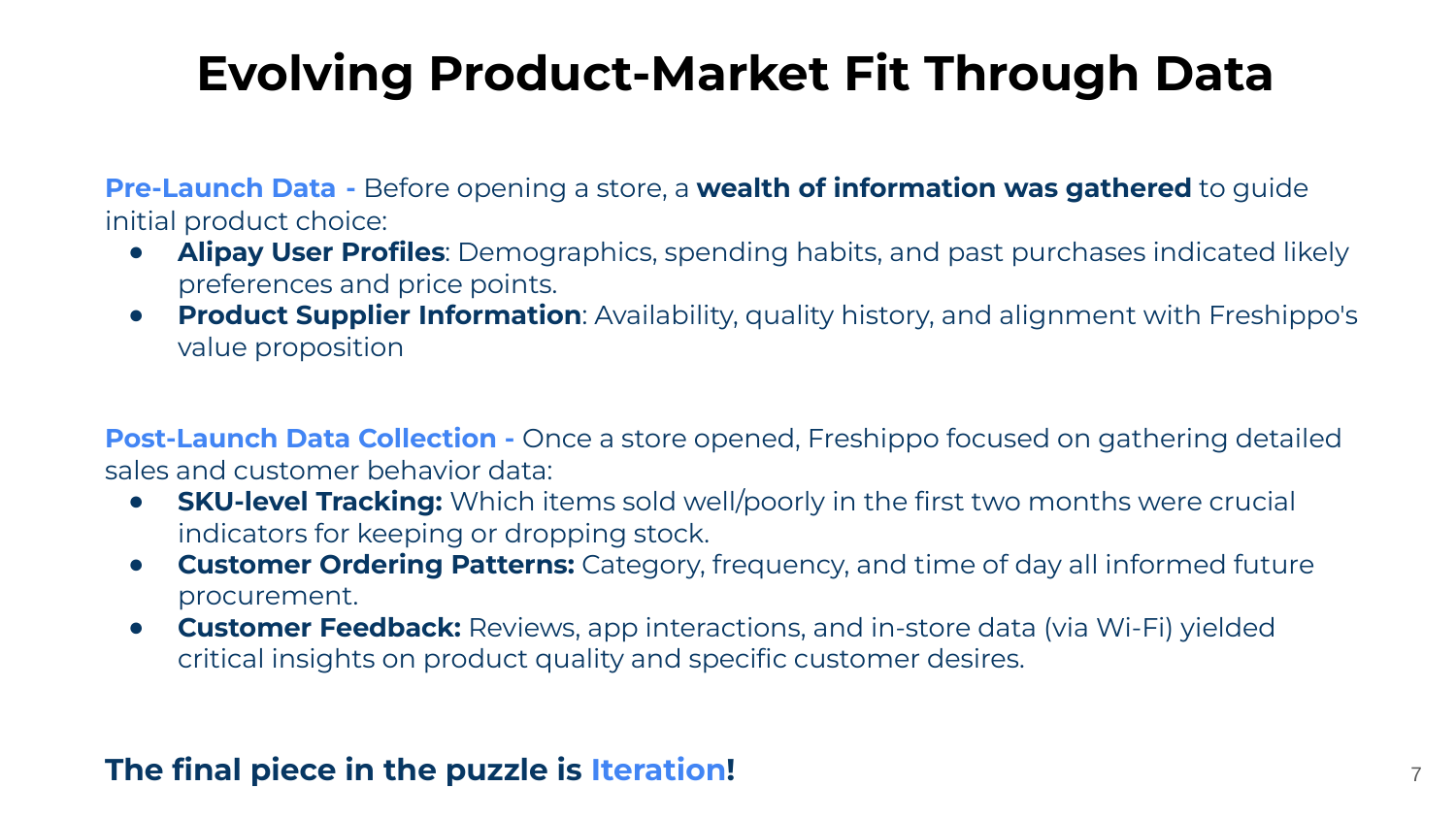

Evolving Product-Market Fit Through Data
Pre-Launch Data - Before opening a store, a wealth of information was gathered to guide initial product choice:
Alipay User Profiles: Demographics, spending habits, and past purchases indicated likely preferences and price points.
Product Supplier Information: Availability, quality history, and alignment with Freshippo's value proposition
Post-Launch Data Collection - Once a store opened, Freshippo focused on gathering detailed sales and customer behavior data:
SKU-level Tracking: Which items sold well/poorly in the first two months were crucial indicators for keeping or dropping stock.
Customer Ordering Patterns: Category, frequency, and time of day all informed future procurement.
Customer Feedback: Reviews, app interactions, and in-store data (via Wi-Fi) yielded critical insights on product quality and specific customer desires.
The final piece in the puzzle is Iteration!
7